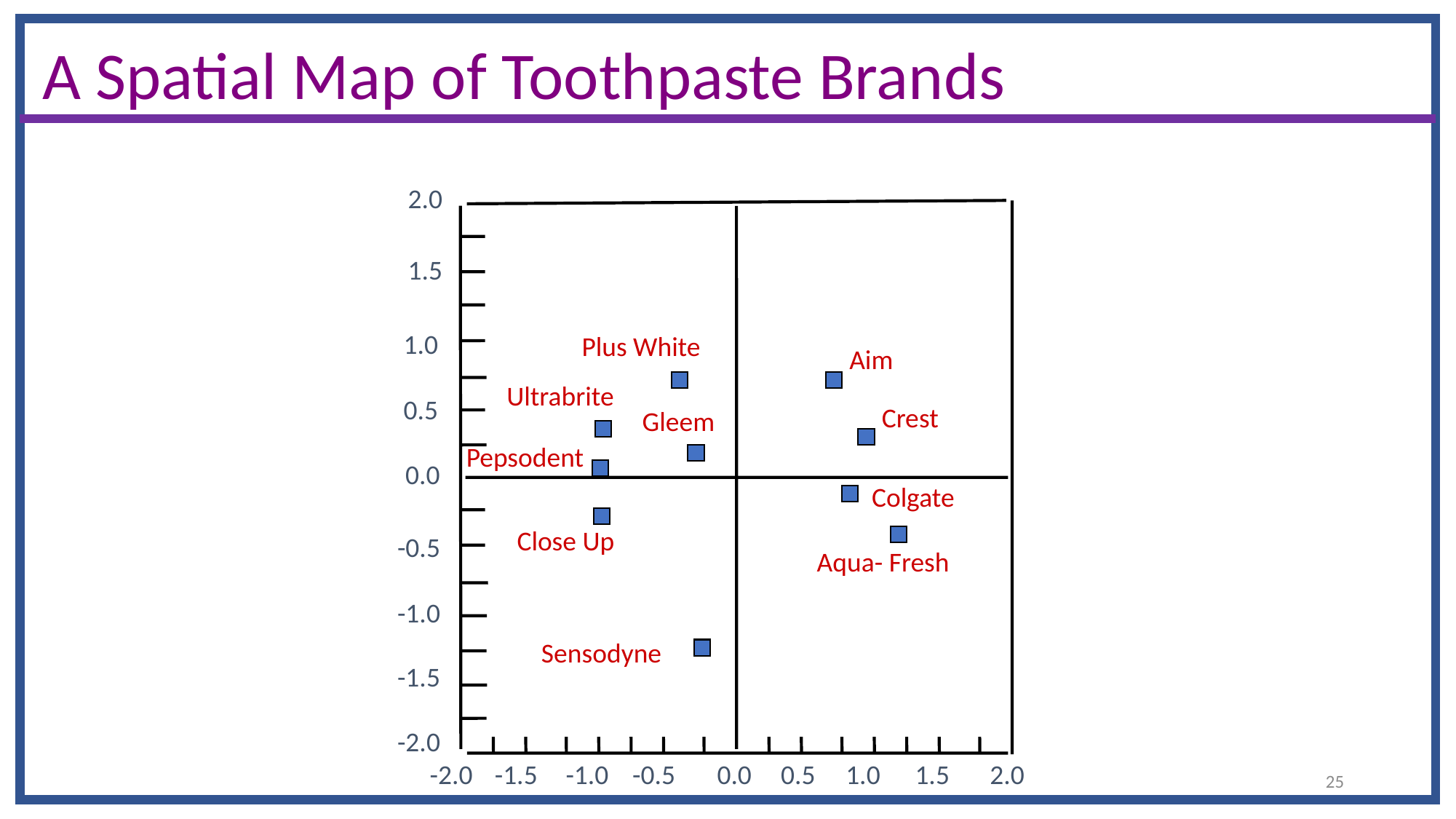

# A Spatial Map of Toothpaste Brands
 2.0

 1.5
 1.0
 Plus White
 Aim

 Ultrabrite
 0.5
 Crest
 Gleem

  Pepsodent

0.0

 Colgate

 Close Up
-0.5

 Aqua- Fresh

-1.0

 Sensodyne

-1.5

-2.0

-2.0
-1.5
-0.5
0.0
 0.5
 1.0
2.0
-1.0
 1.5

25